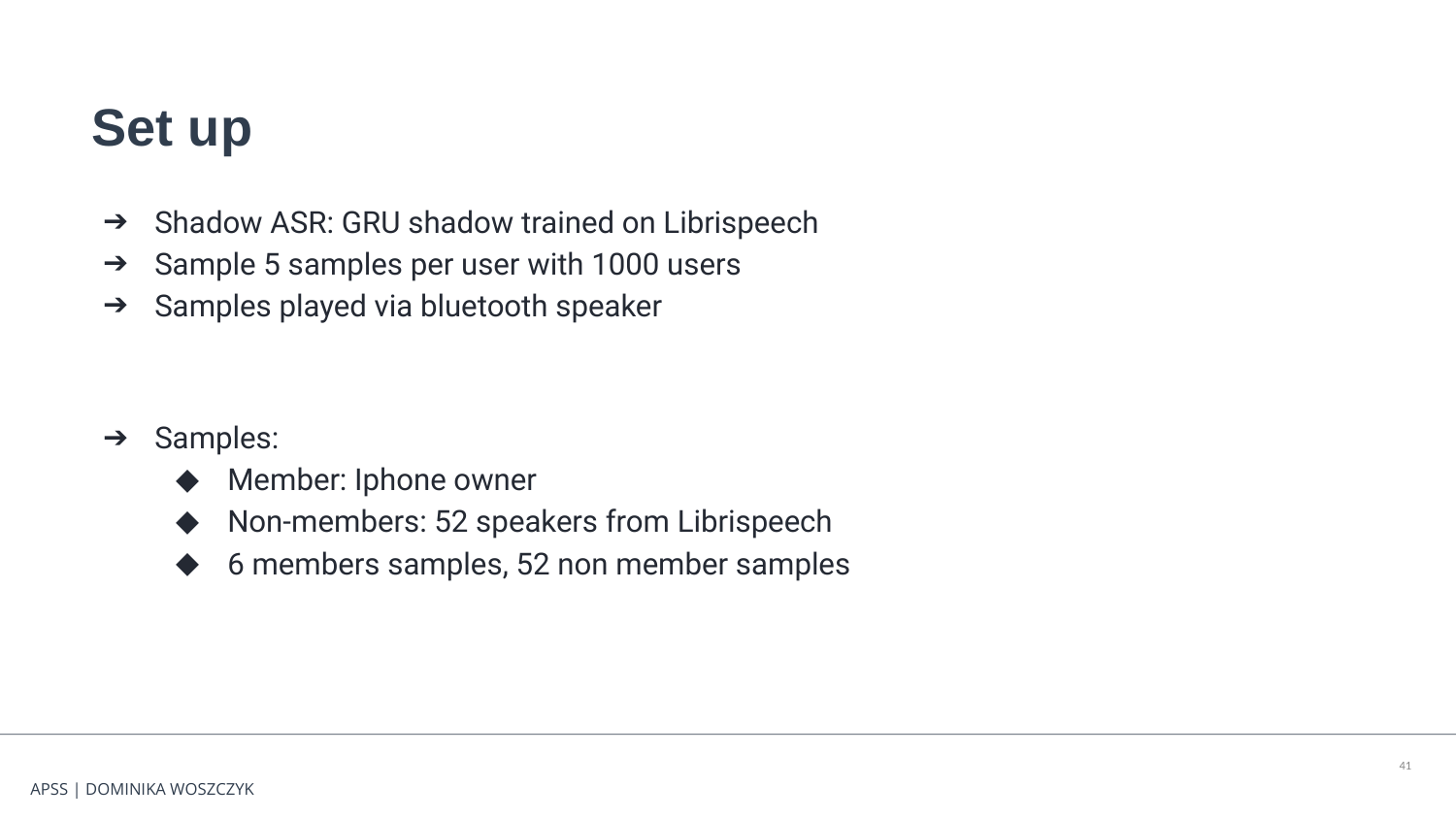

Set up
Shadow ASR: GRU shadow trained on Librispeech
Sample 5 samples per user with 1000 users
Samples played via bluetooth speaker

Samples:
Member: Iphone owner
Non-members: 52 speakers from Librispeech
6 members samples, 52 non member samples

41
APSS | DOMINIKA WOSZCZYK